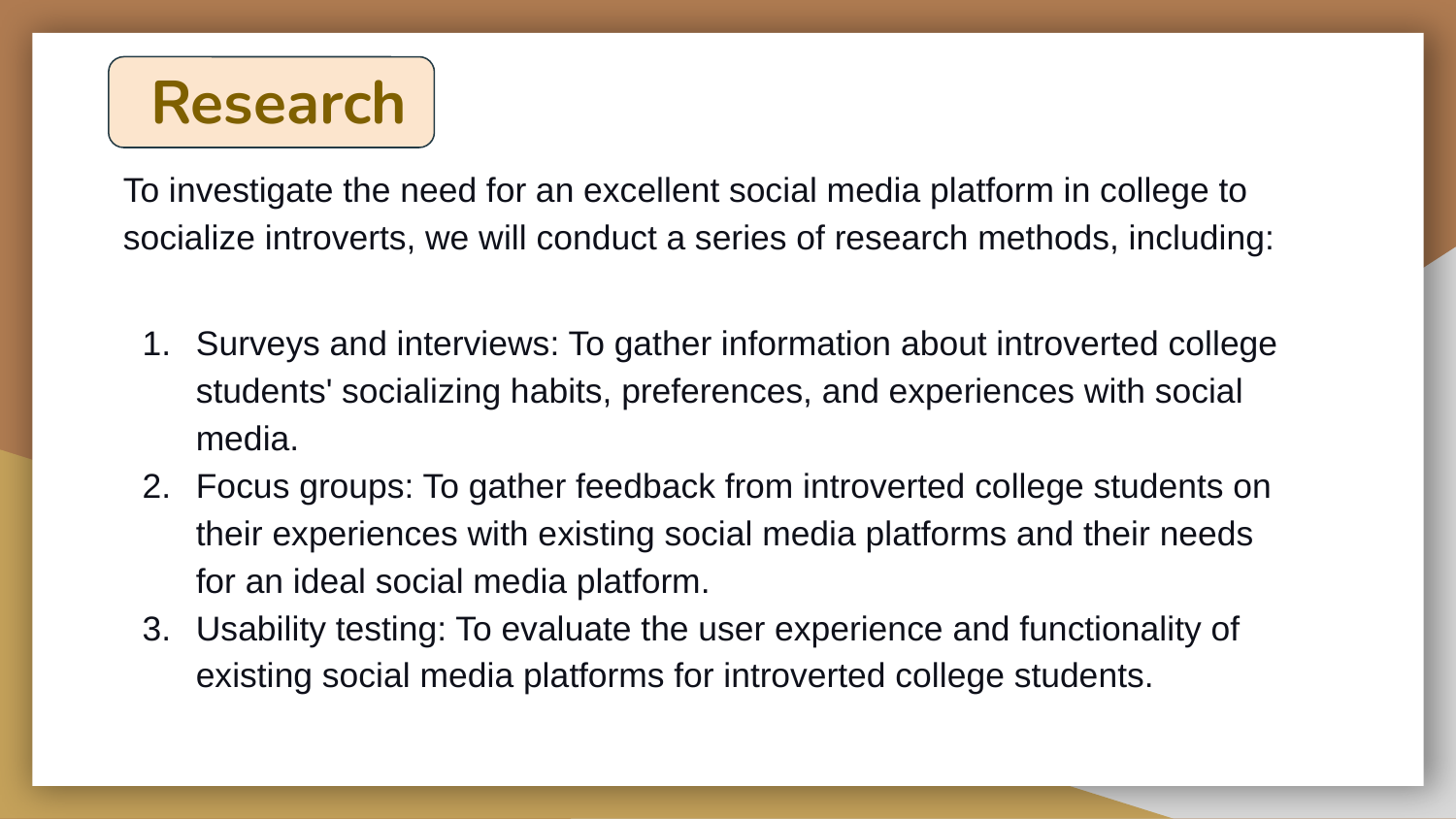

# Research

To investigate the need for an excellent social media platform in college to socialize introverts, we will conduct a series of research methods, including:
Surveys and interviews: To gather information about introverted college students' socializing habits, preferences, and experiences with social media.
Focus groups: To gather feedback from introverted college students on their experiences with existing social media platforms and their needs for an ideal social media platform.
Usability testing: To evaluate the user experience and functionality of existing social media platforms for introverted college students.